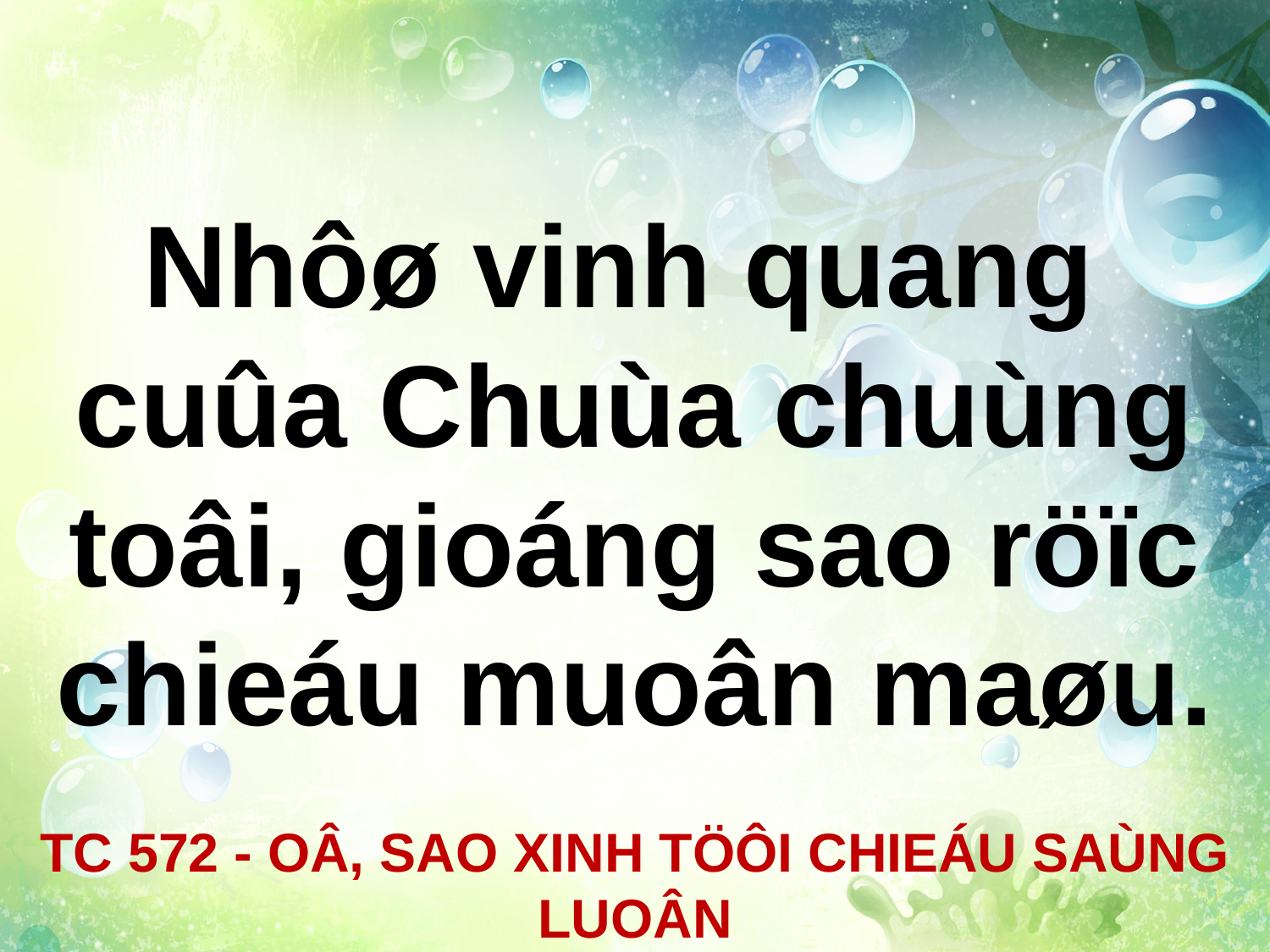

Nhôø vinh quang
cuûa Chuùa chuùng toâi, gioáng sao röïc chieáu muoân maøu.
TC 572 - OÂ, SAO XINH TÖÔI CHIEÁU SAÙNG LUOÂN